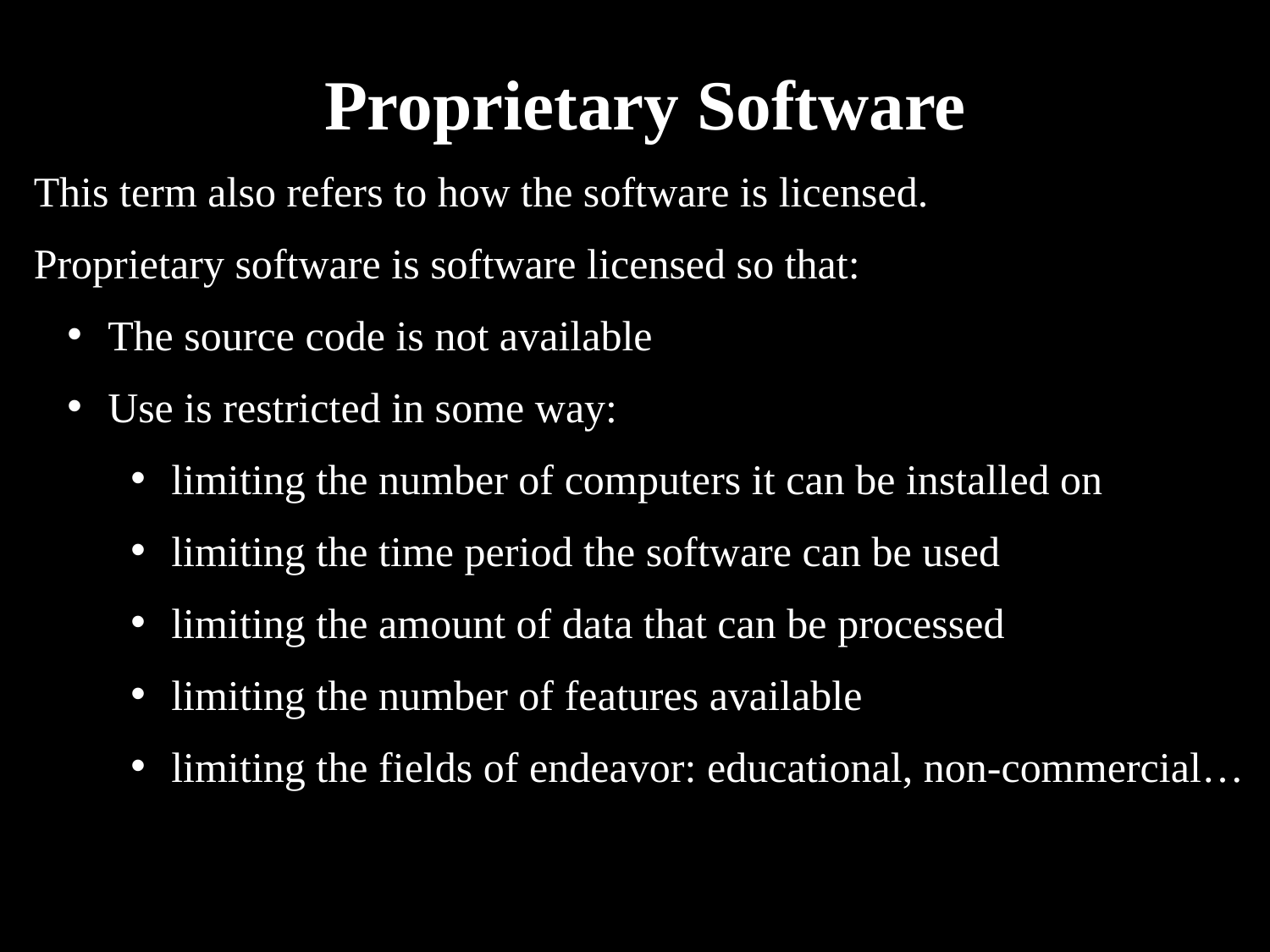

Proprietary Software
This term also refers to how the software is licensed.
Proprietary software is software licensed so that:
 The source code is not available
 Use is restricted in some way:
 limiting the number of computers it can be installed on
 limiting the time period the software can be used
 limiting the amount of data that can be processed
 limiting the number of features available
 limiting the fields of endeavor: educational, non-commercial…